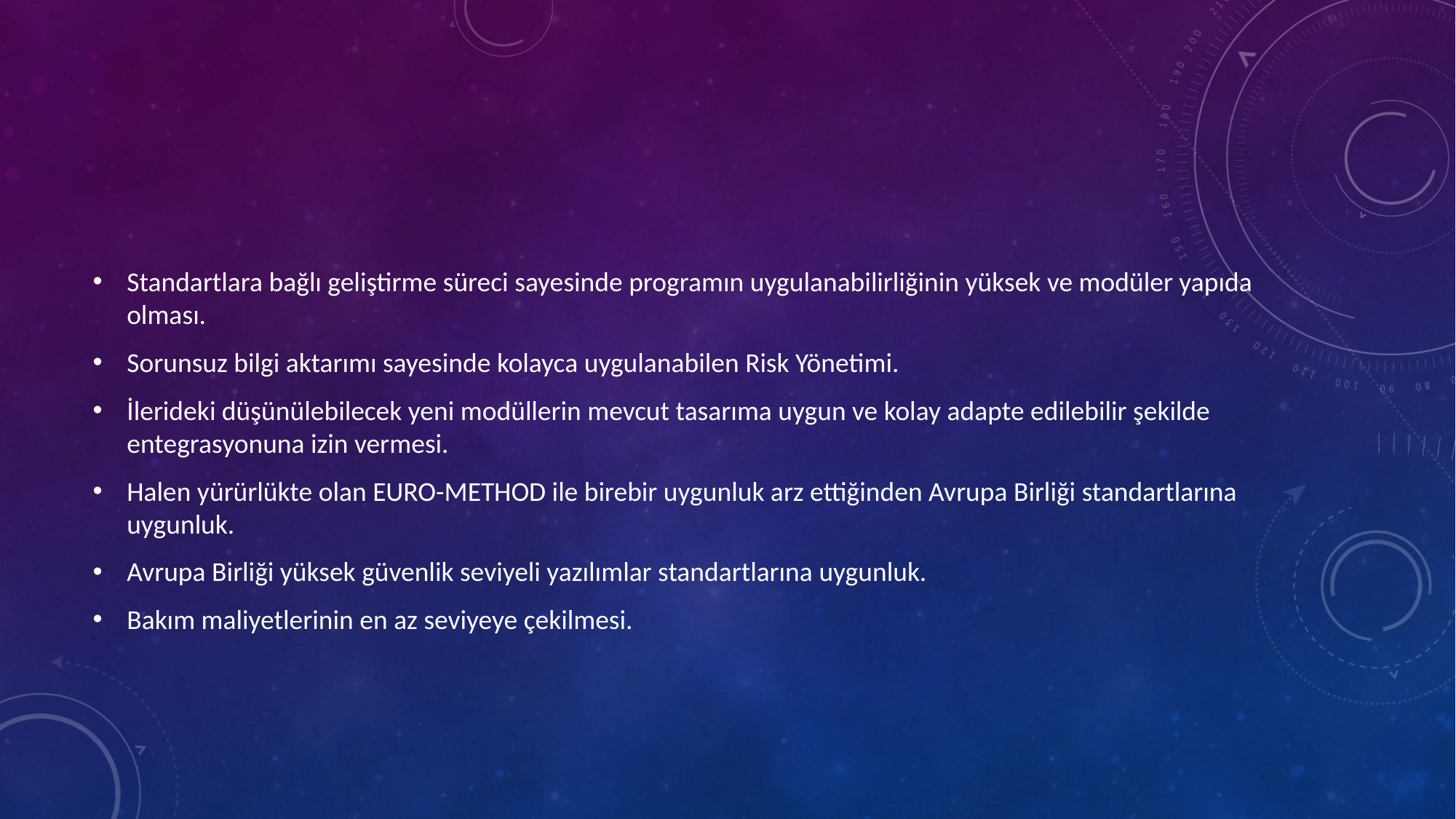

#
Standartlara bağlı geliştirme süreci sayesinde programın uygulanabilirliğinin yüksek ve modüler yapıda olması.
Sorunsuz bilgi aktarımı sayesinde kolayca uygulanabilen Risk Yönetimi.
İlerideki düşünülebilecek yeni modüllerin mevcut tasarıma uygun ve kolay adapte edilebilir şekilde entegrasyonuna izin vermesi.
Halen yürürlükte olan EURO-METHOD ile birebir uygunluk arz ettiğinden Avrupa Birliği standartlarına uygunluk.
Avrupa Birliği yüksek güvenlik seviyeli yazılımlar standartlarına uygunluk.
Bakım maliyetlerinin en az seviyeye çekilmesi.